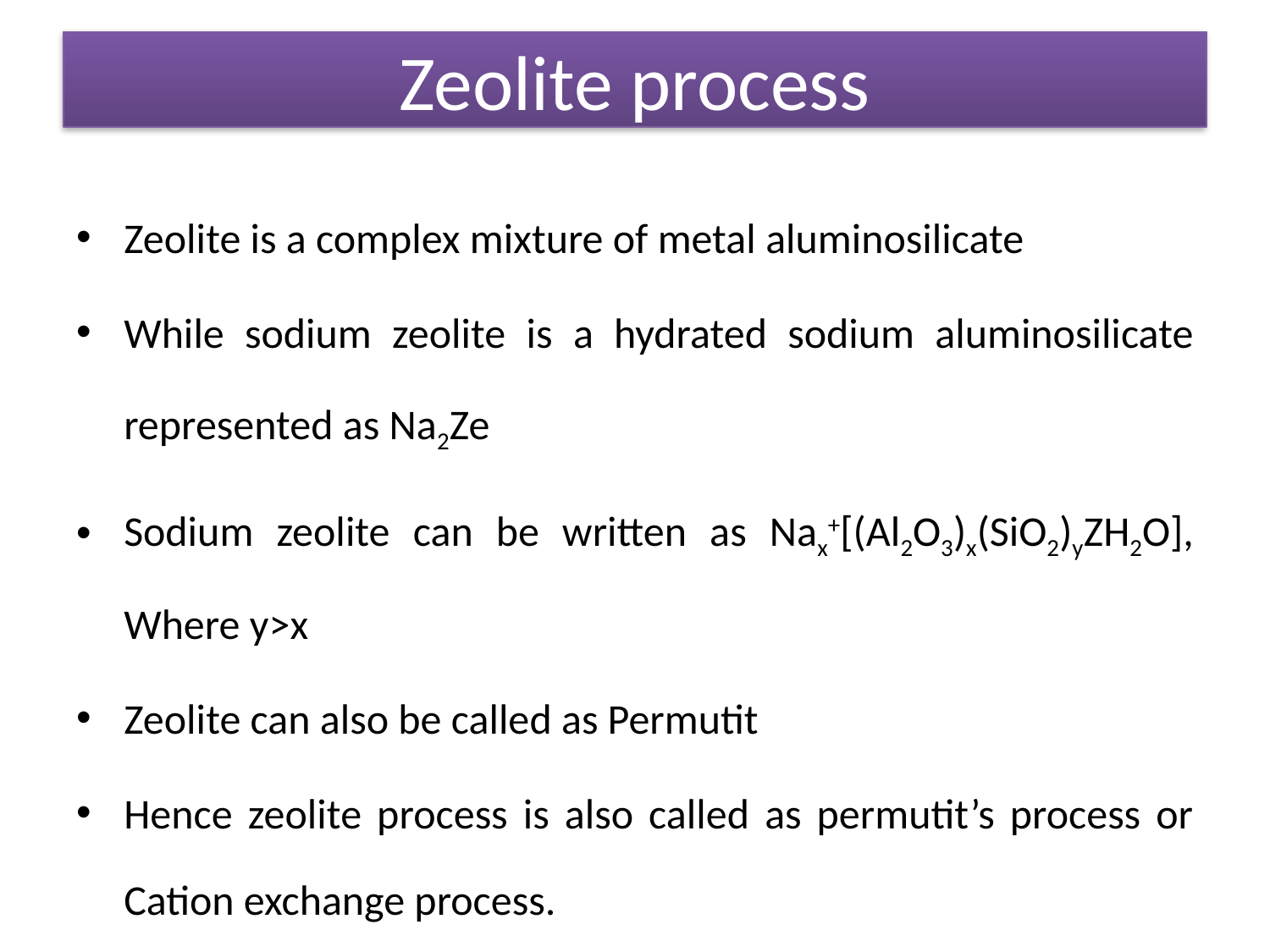

Zeolite process
Zeolite is a complex mixture of metal aluminosilicate
While sodium zeolite is a hydrated sodium aluminosilicate represented as Na2Ze
Sodium zeolite can be written as Nax+[(Al2O3)x(SiO2)yZH2O], Where y>x
Zeolite can also be called as Permutit
Hence zeolite process is also called as permutit’s process or Cation exchange process.